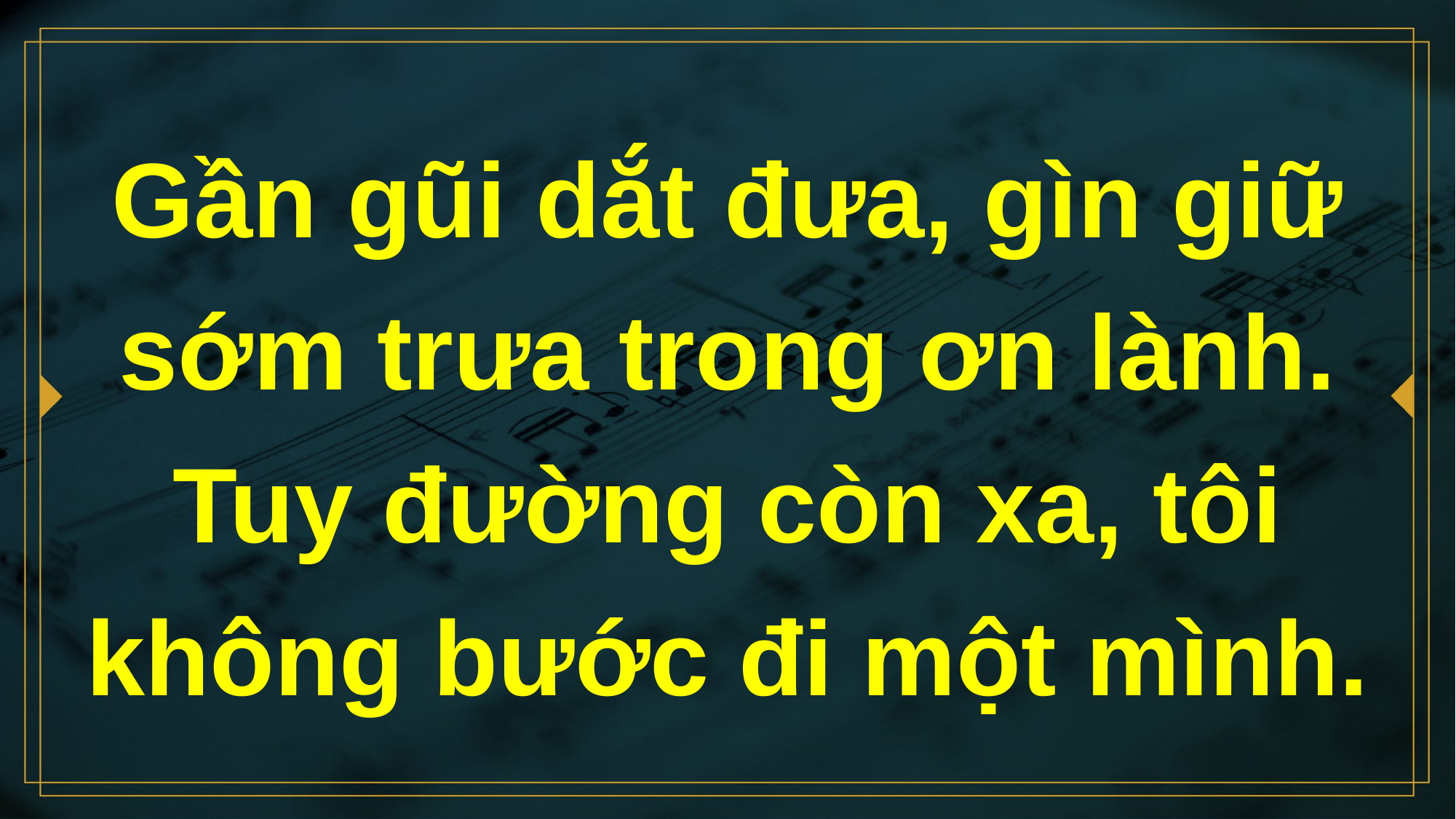

# Gần gũi dắt đưa, gìn giữ sớm trưa trong ơn lành. Tuy đường còn xa, tôi không bước đi một mình.